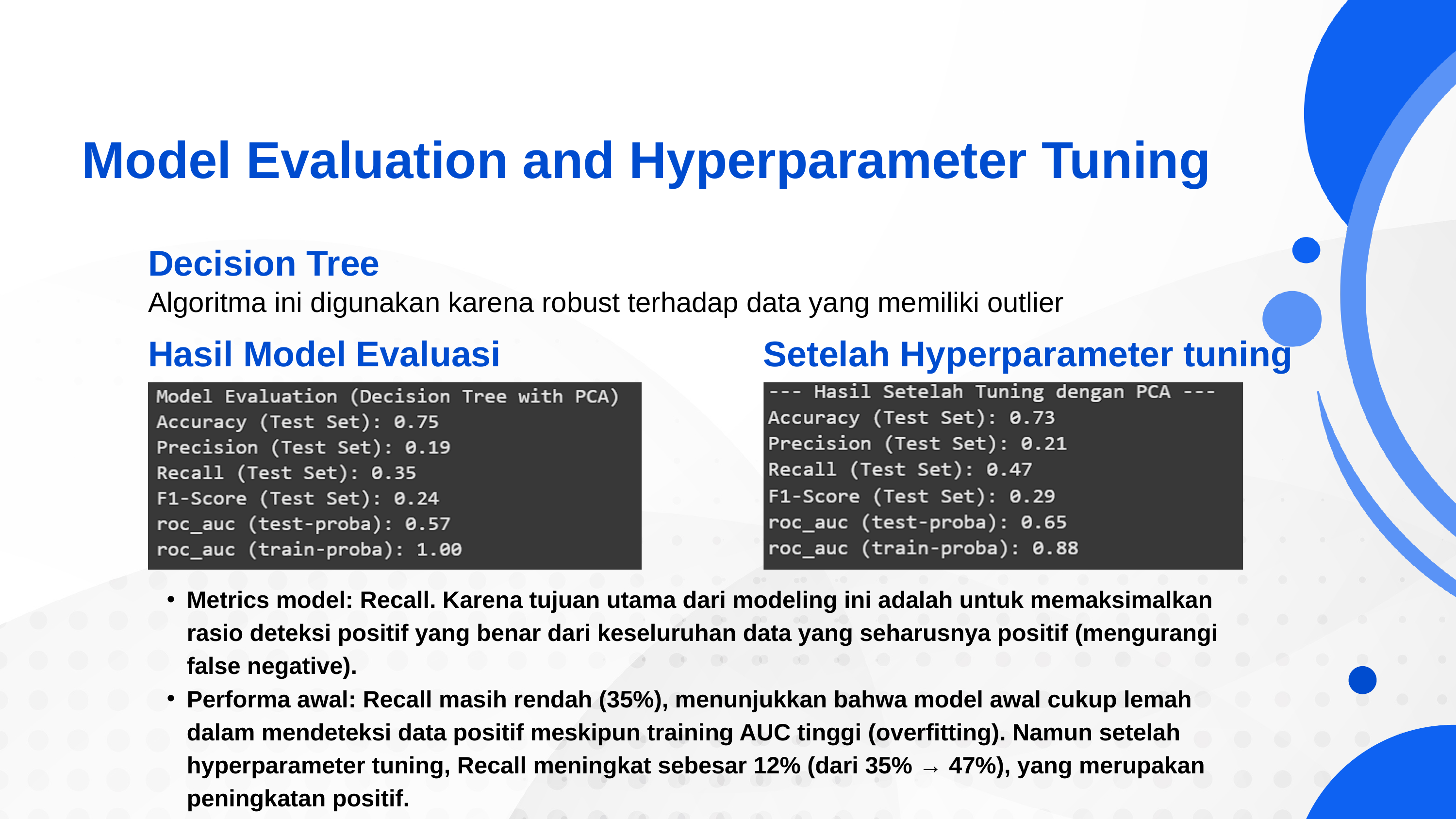

Model Evaluation and Hyperparameter Tuning
Decision Tree
Algoritma ini digunakan karena robust terhadap data yang memiliki outlier
Hasil Model Evaluasi
Setelah Hyperparameter tuning

Metrics model: Recall. Karena tujuan utama dari modeling ini adalah untuk memaksimalkan rasio deteksi positif yang benar dari keseluruhan data yang seharusnya positif (mengurangi false negative).
Performa awal: Recall masih rendah (35%), menunjukkan bahwa model awal cukup lemah dalam mendeteksi data positif meskipun training AUC tinggi (overfitting). Namun setelah hyperparameter tuning, Recall meningkat sebesar 12% (dari 35% → 47%), yang merupakan peningkatan positif.